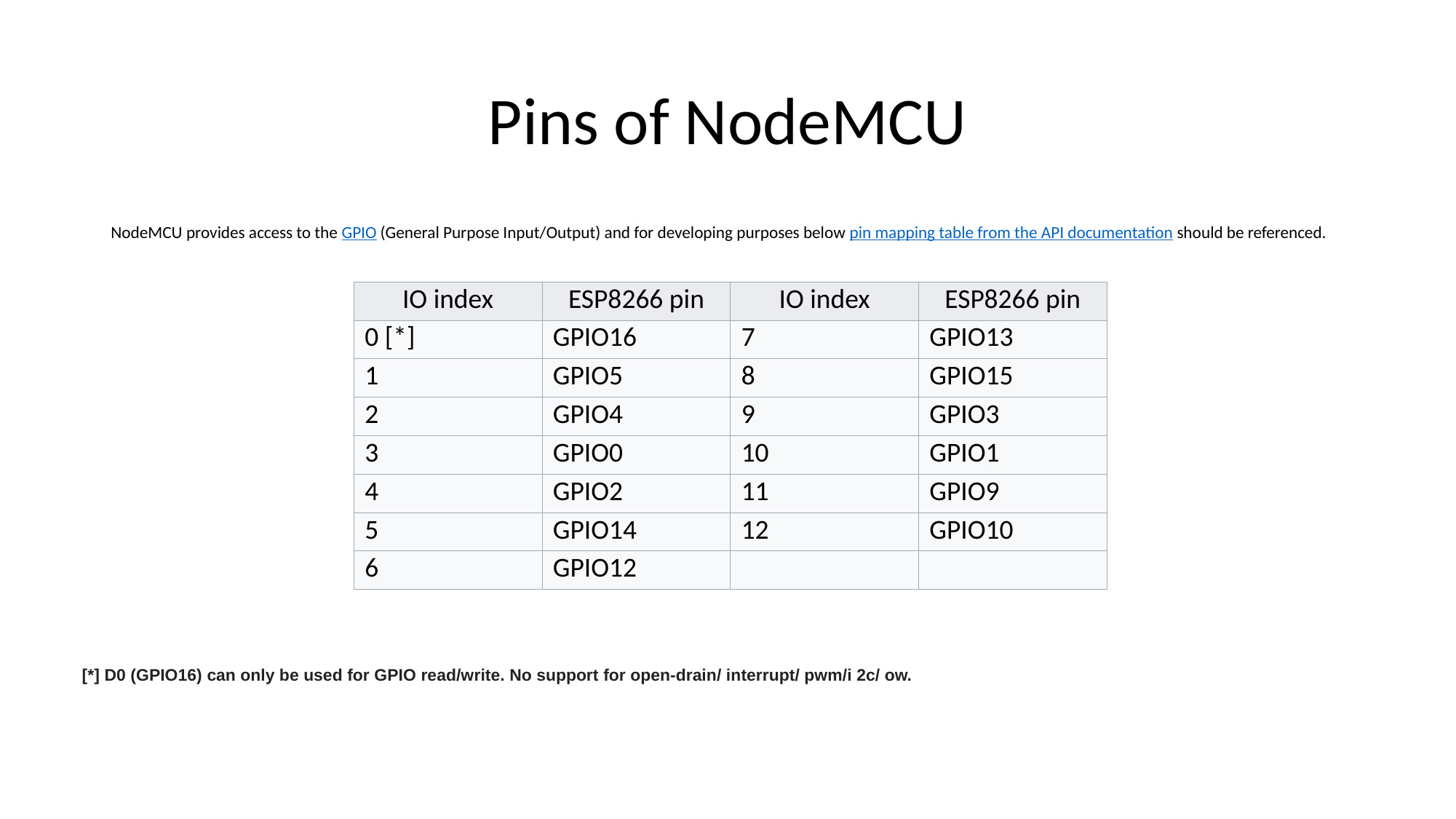

# Pins of NodeMCU
NodeMCU provides access to the GPIO (General Purpose Input/Output) and for developing purposes below pin mapping table from the API documentation should be referenced.

| IO index | ESP8266 pin | IO index | ESP8266 pin |
| --- | --- | --- | --- |
| 0 [\*] | GPIO16 | 7 | GPIO13 |
| 1 | GPIO5 | 8 | GPIO15 |
| 2 | GPIO4 | 9 | GPIO3 |
| 3 | GPIO0 | 10 | GPIO1 |
| 4 | GPIO2 | 11 | GPIO9 |
| 5 | GPIO14 | 12 | GPIO10 |
| 6 | GPIO12 |  |  |
[*] D0 (GPIO16) can only be used for GPIO read/write. No support for open-drain/ interrupt/ pwm/i 2c/ ow.